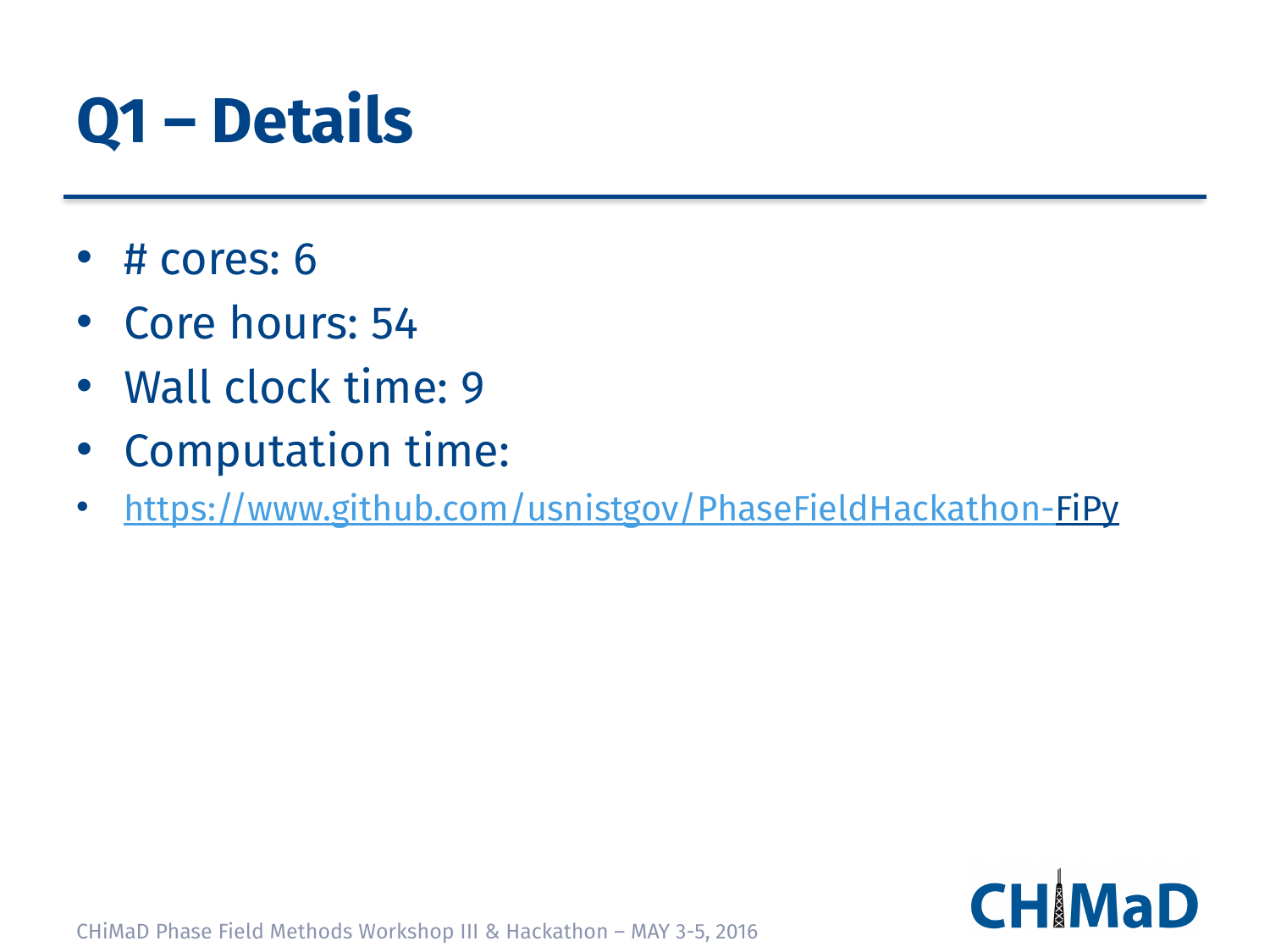

# Q1 – Details
# cores: 6
Core hours: 54
Wall clock time: 9
Computation time:
https://www.github.com/usnistgov/PhaseFieldHackathon-FiPy